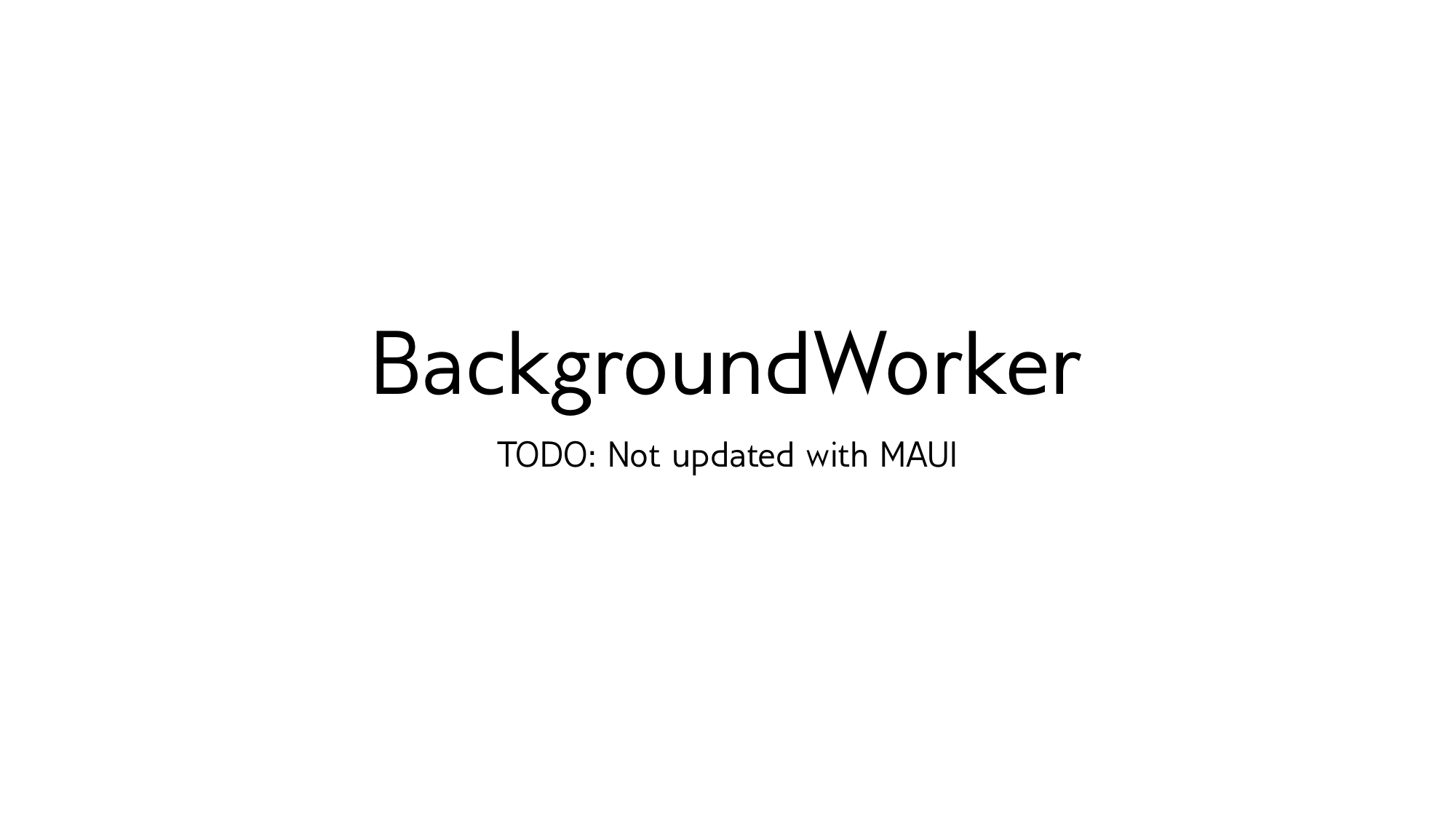

# BackgroundWorker
TODO: Not updated with MAUI